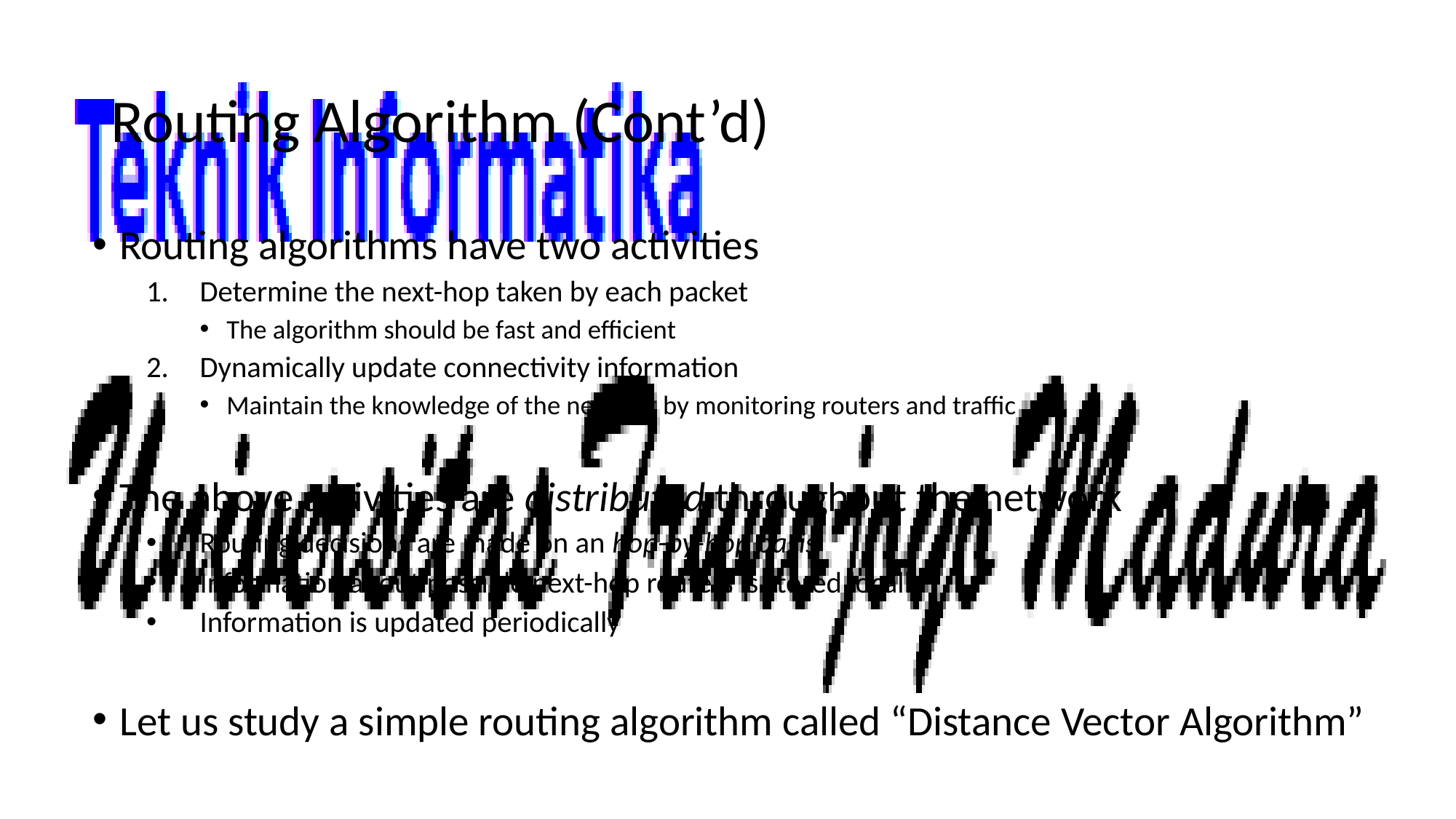

# Routing Algorithm (Cont’d)
Routing algorithms have two activities
Determine the next-hop taken by each packet
The algorithm should be fast and efficient
Dynamically update connectivity information
Maintain the knowledge of the network by monitoring routers and traffic

The above activities are distributed throughout the network
Routing decisions are made on an hop-by-hop basis
Information about possible next-hop routers is stored locally
Information is updated periodically

Let us study a simple routing algorithm called “Distance Vector Algorithm”